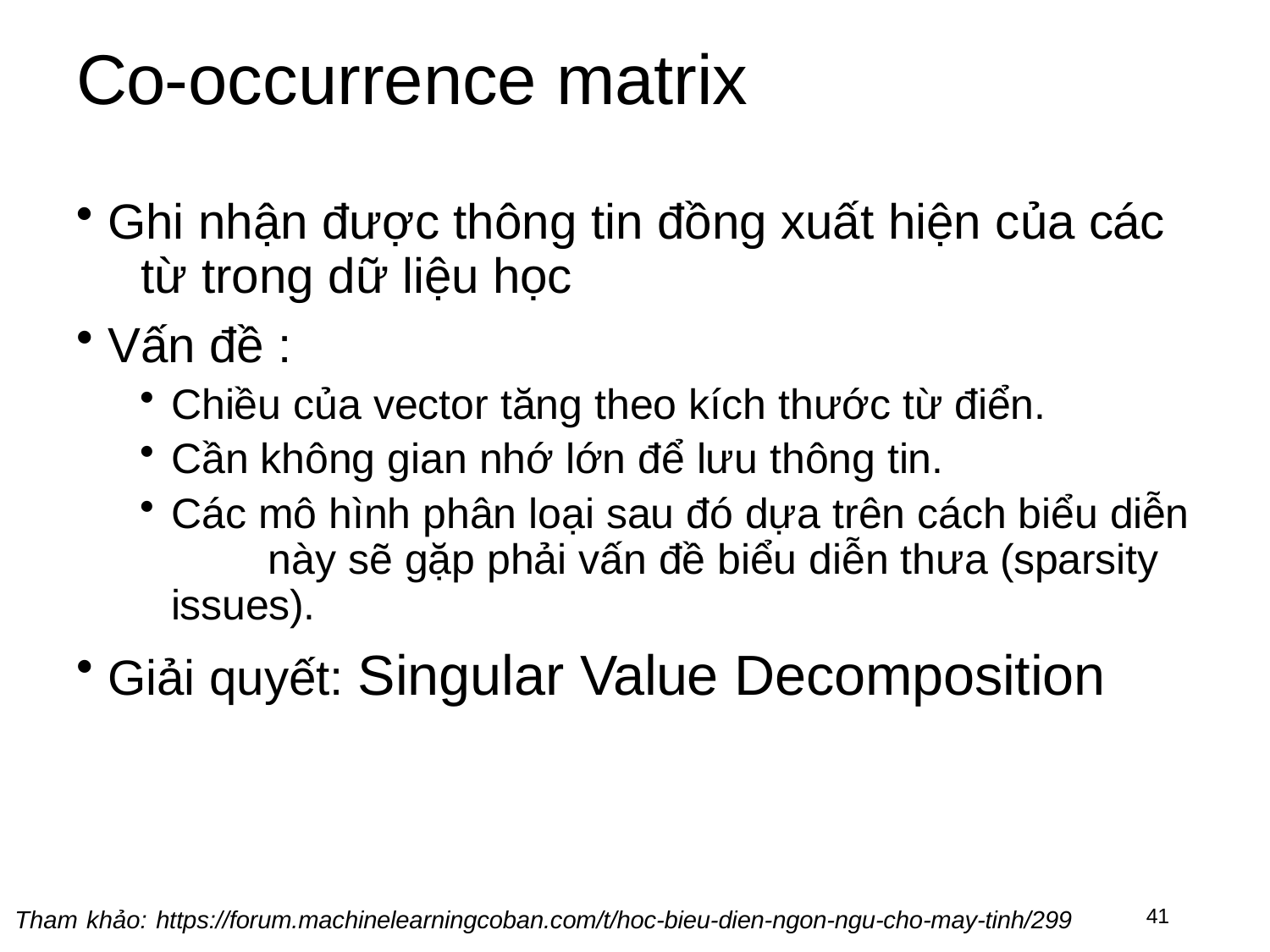

# Co-occurrence matrix
Ghi nhận được thông tin đồng xuất hiện của các 	từ trong dữ liệu học
Vấn đề :
Chiều của vector tăng theo kích thước từ điển.
Cần không gian nhớ lớn để lưu thông tin.
Các mô hình phân loại sau đó dựa trên cách biểu diễn 	này sẽ gặp phải vấn đề biểu diễn thưa (sparsity 	issues).
Giải quyết: Singular Value Decomposition
41
Tham khảo: https://forum.machinelearningcoban.com/t/hoc-bieu-dien-ngon-ngu-cho-may-tinh/299